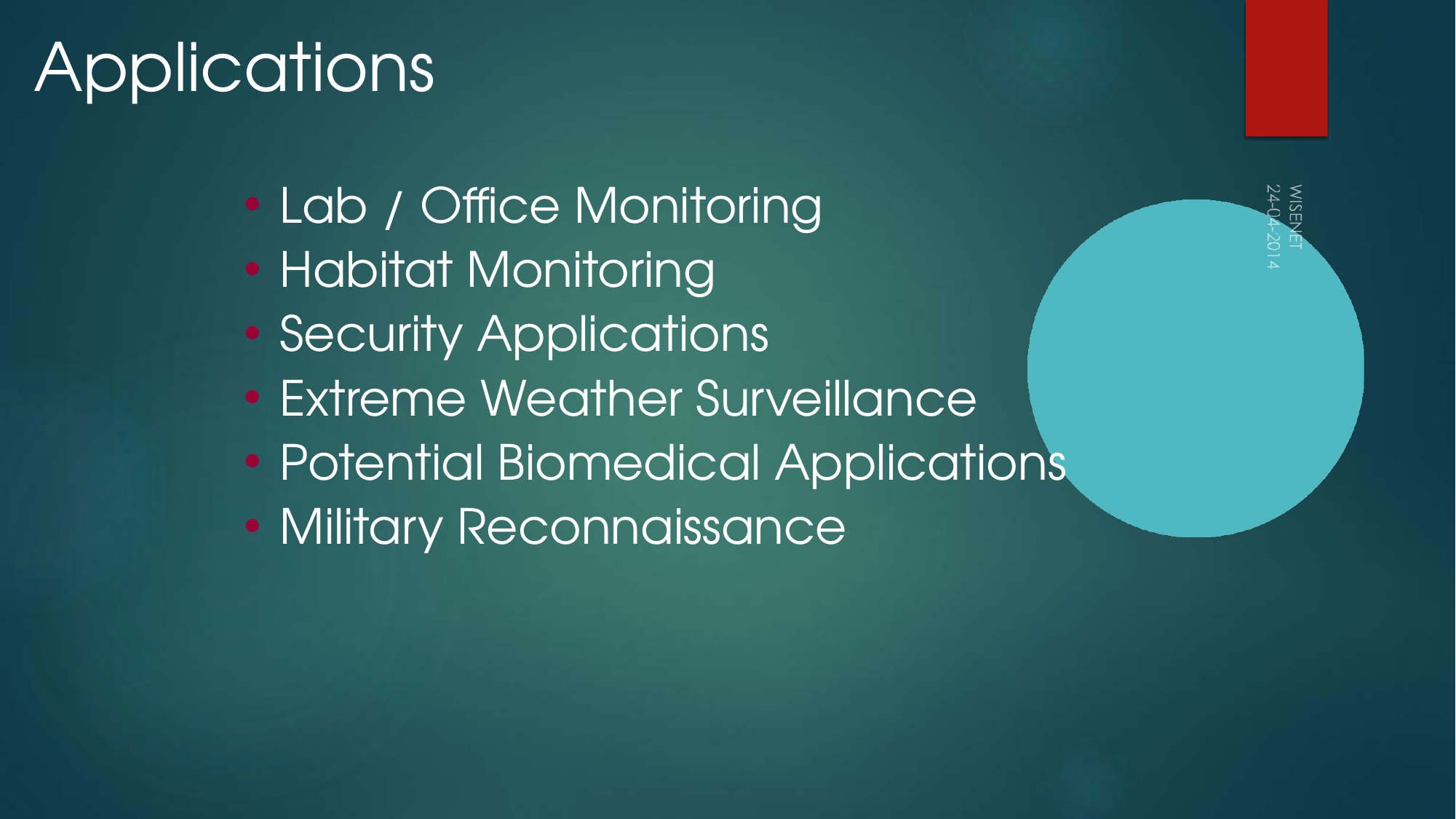

# Applications
Lab / Office Monitoring
Habitat Monitoring
Security Applications
Extreme Weather Surveillance
Potential Biomedical Applications
Military Reconnaissance